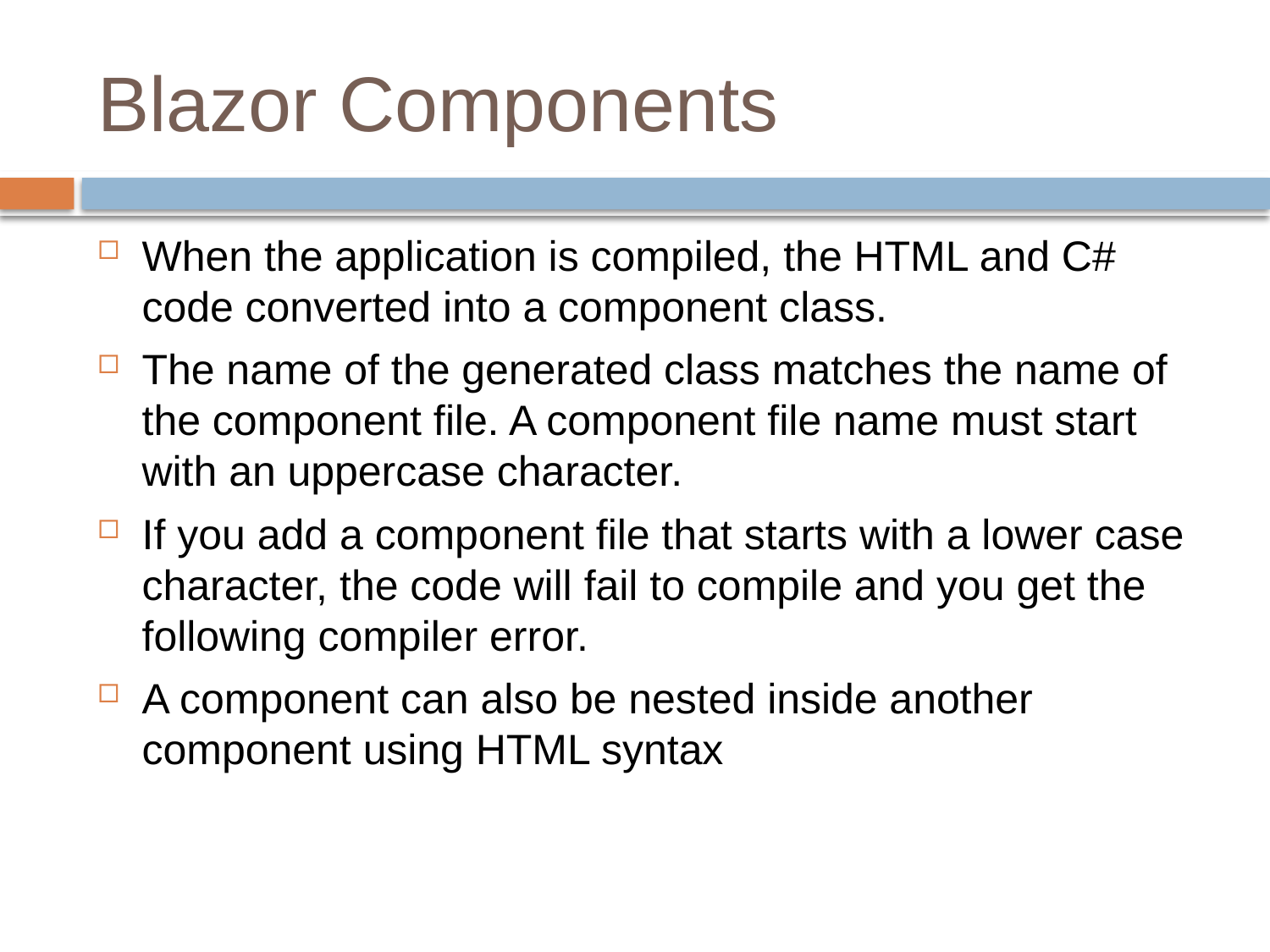

# Blazor Components
When the application is compiled, the HTML and C# code converted into a component class.
The name of the generated class matches the name of the component file. A component file name must start with an uppercase character.
If you add a component file that starts with a lower case character, the code will fail to compile and you get the following compiler error.
A component can also be nested inside another component using HTML syntax